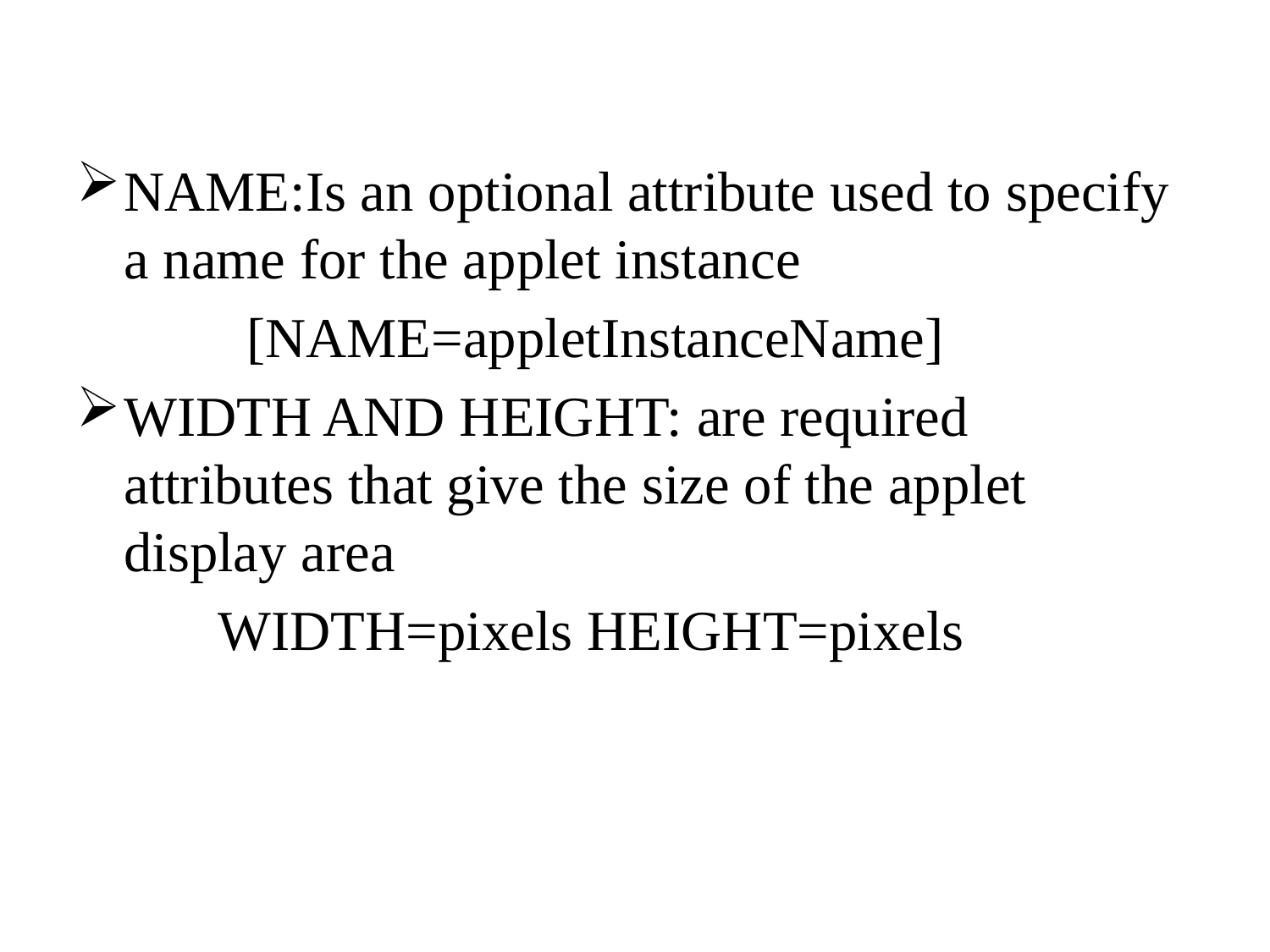

NAME:Is an optional attribute used to specify a name for the applet instance
            [NAME=appletInstanceName]
WIDTH AND HEIGHT: are required attributes that give the size of the applet display area
          WIDTH=pixels HEIGHT=pixels